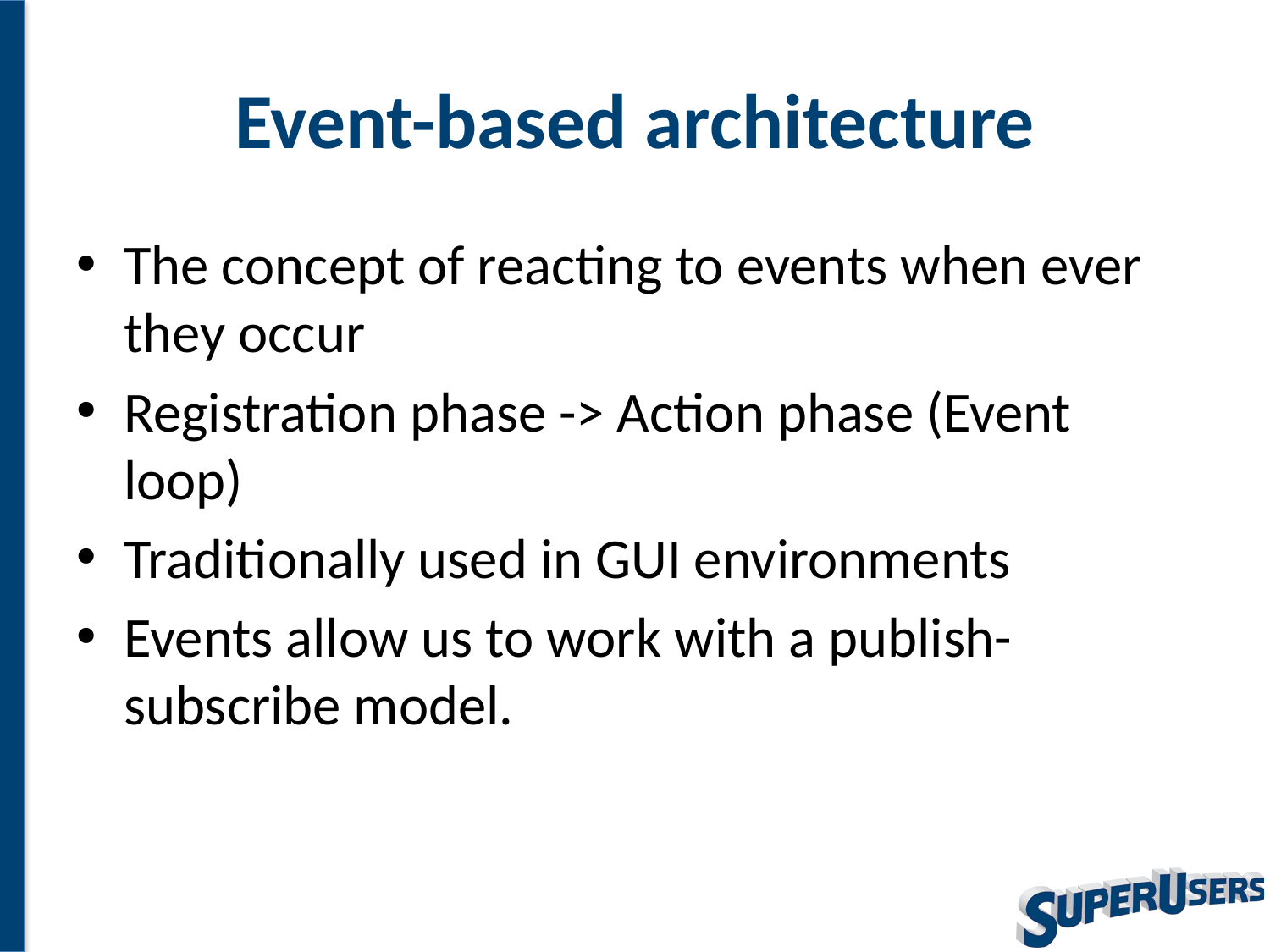

# Event-based architecture
The concept of reacting to events when ever they occur
Registration phase -> Action phase (Event loop)
Traditionally used in GUI environments
Events allow us to work with a publish-subscribe model.